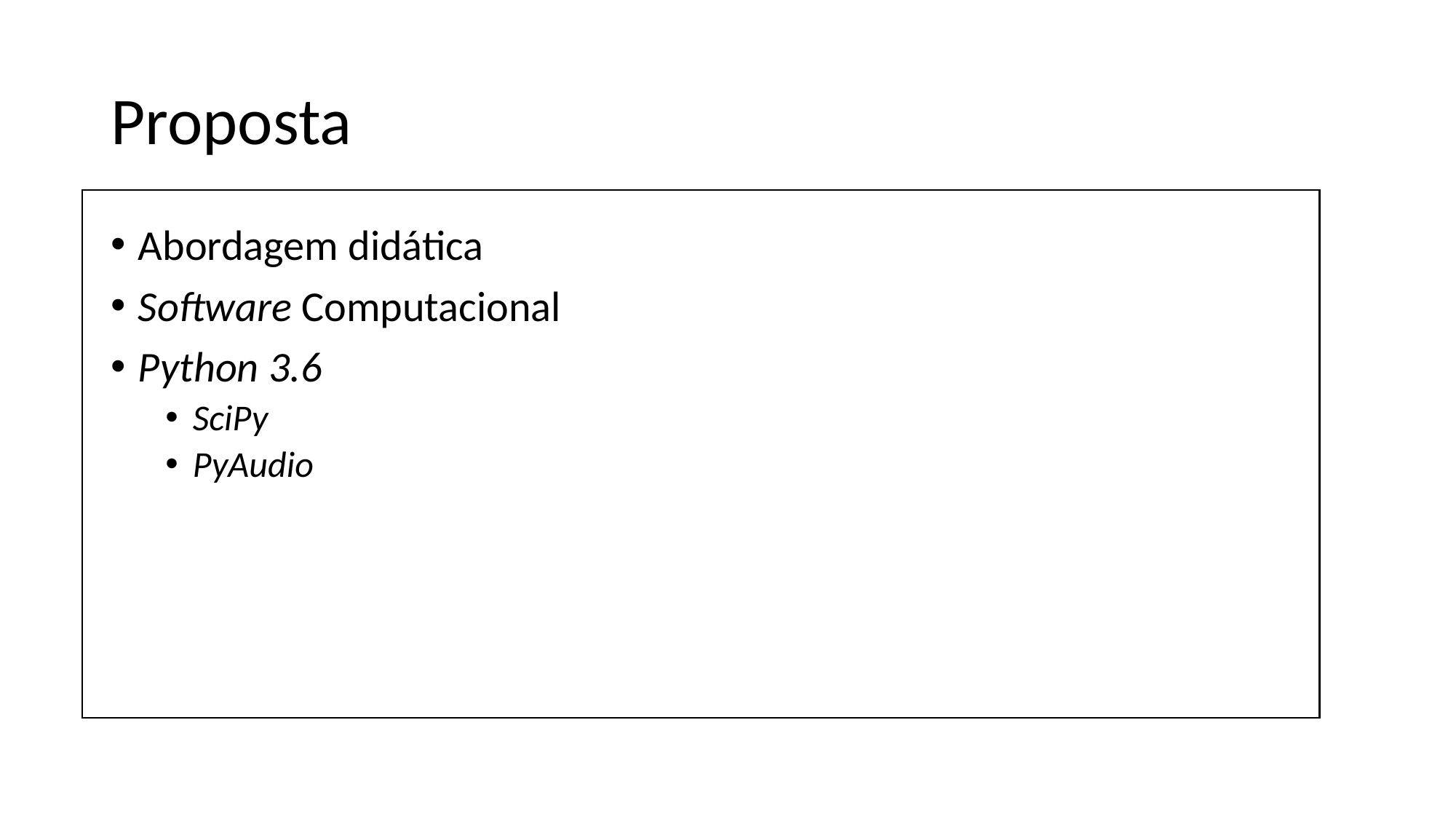

# Proposta

Abordagem didática
Software Computacional
Python 3.6
SciPy
PyAudio